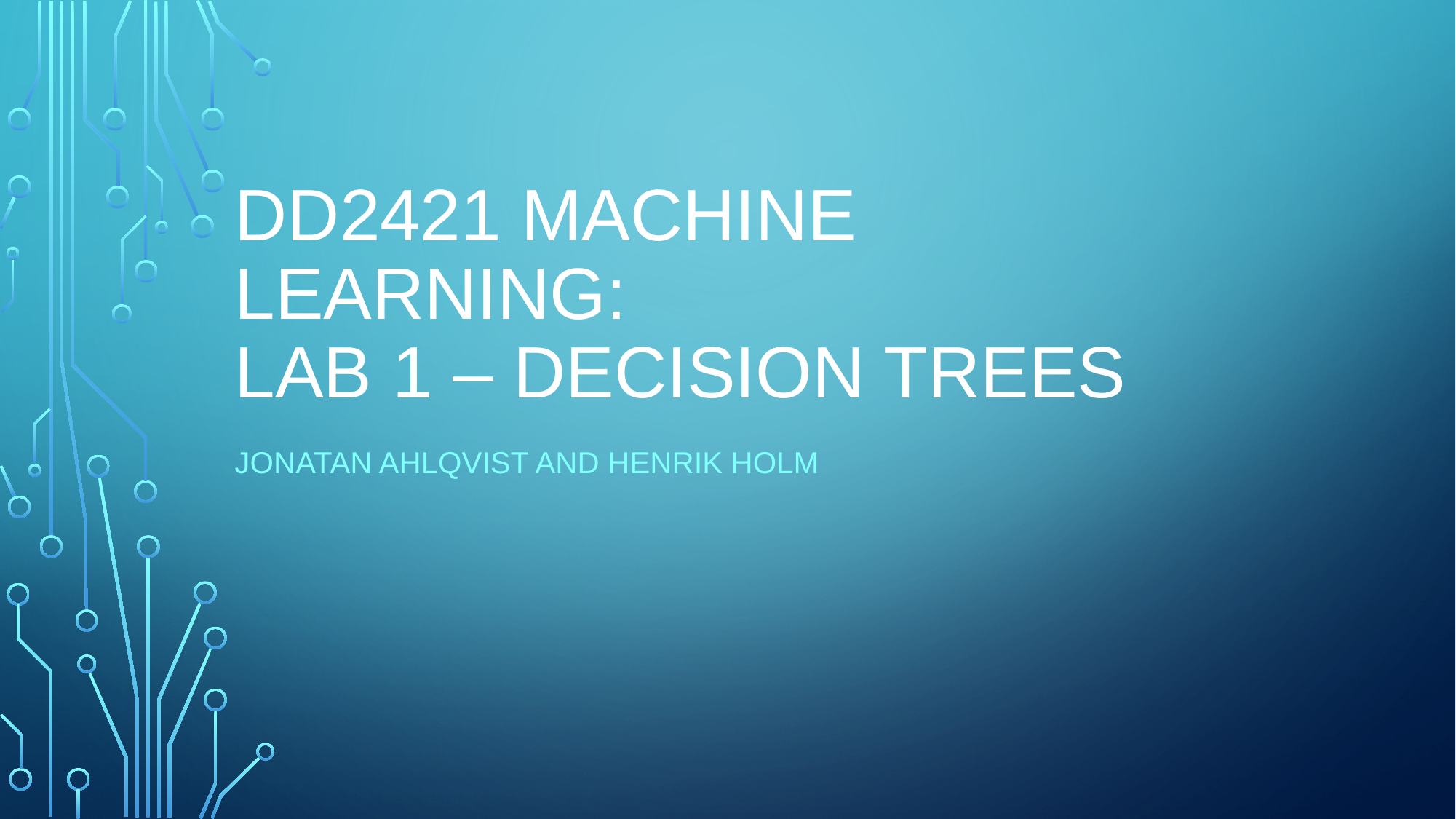

# DD2421 Machine Learning: Lab 1 – Decision trees
Jonatan Ahlqvist and Henrik Holm